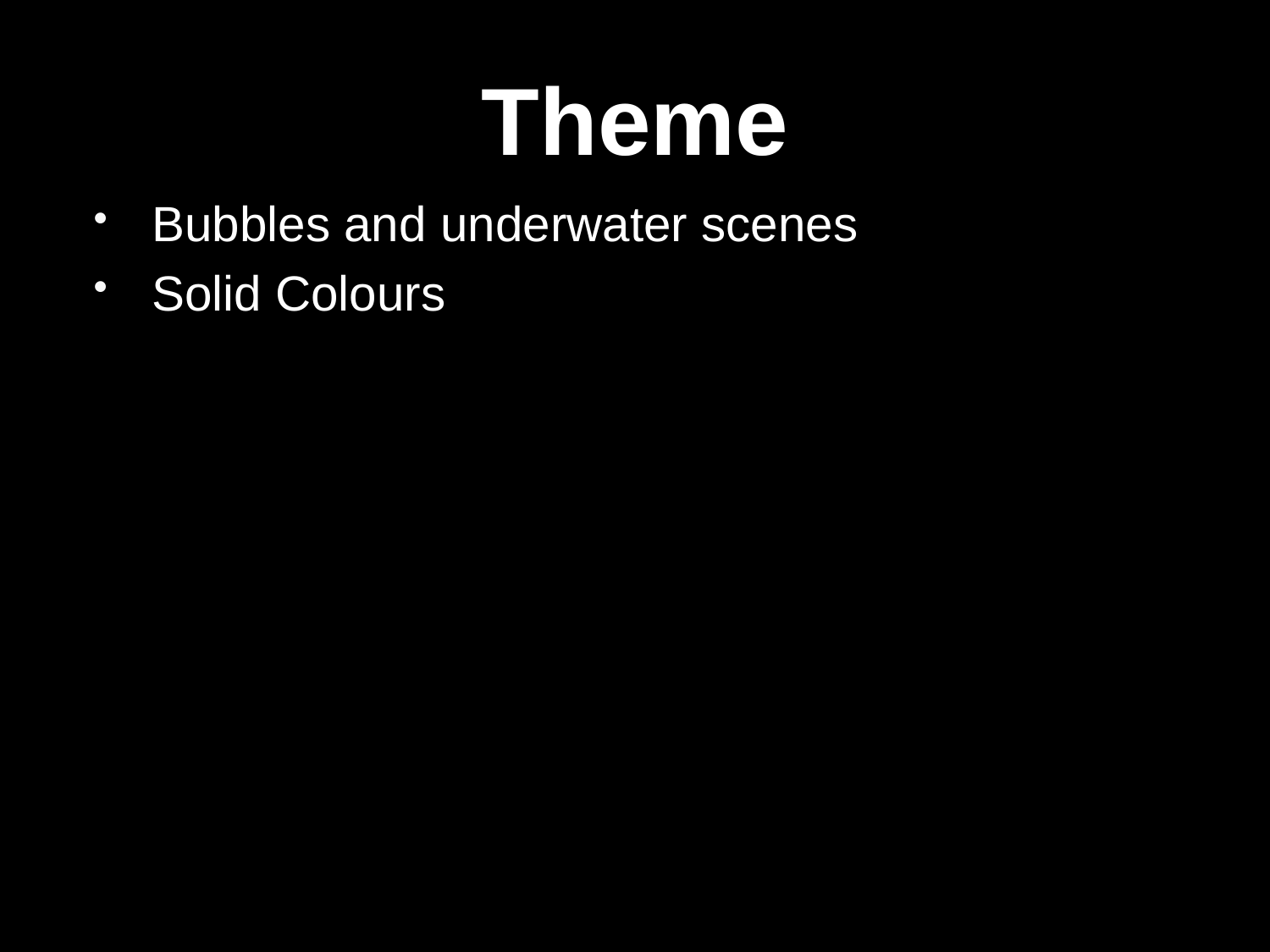

# Theme
Bubbles and underwater scenes
Solid Colours